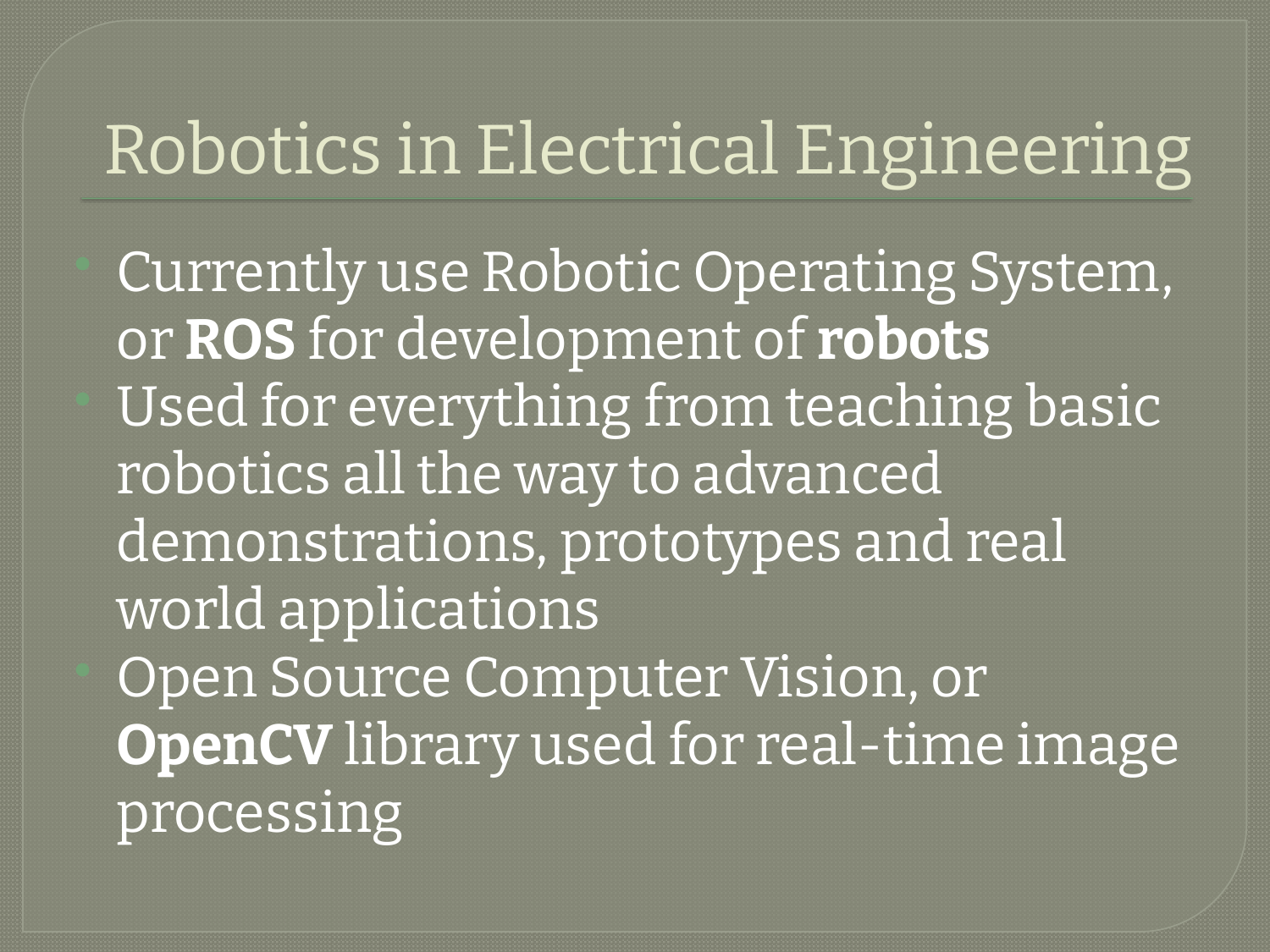

# Robotics in Electrical Engineering
Currently use Robotic Operating System, or ROS for development of robots
Used for everything from teaching basic robotics all the way to advanced demonstrations, prototypes and real world applications
Open Source Computer Vision, or OpenCV library used for real-time image processing